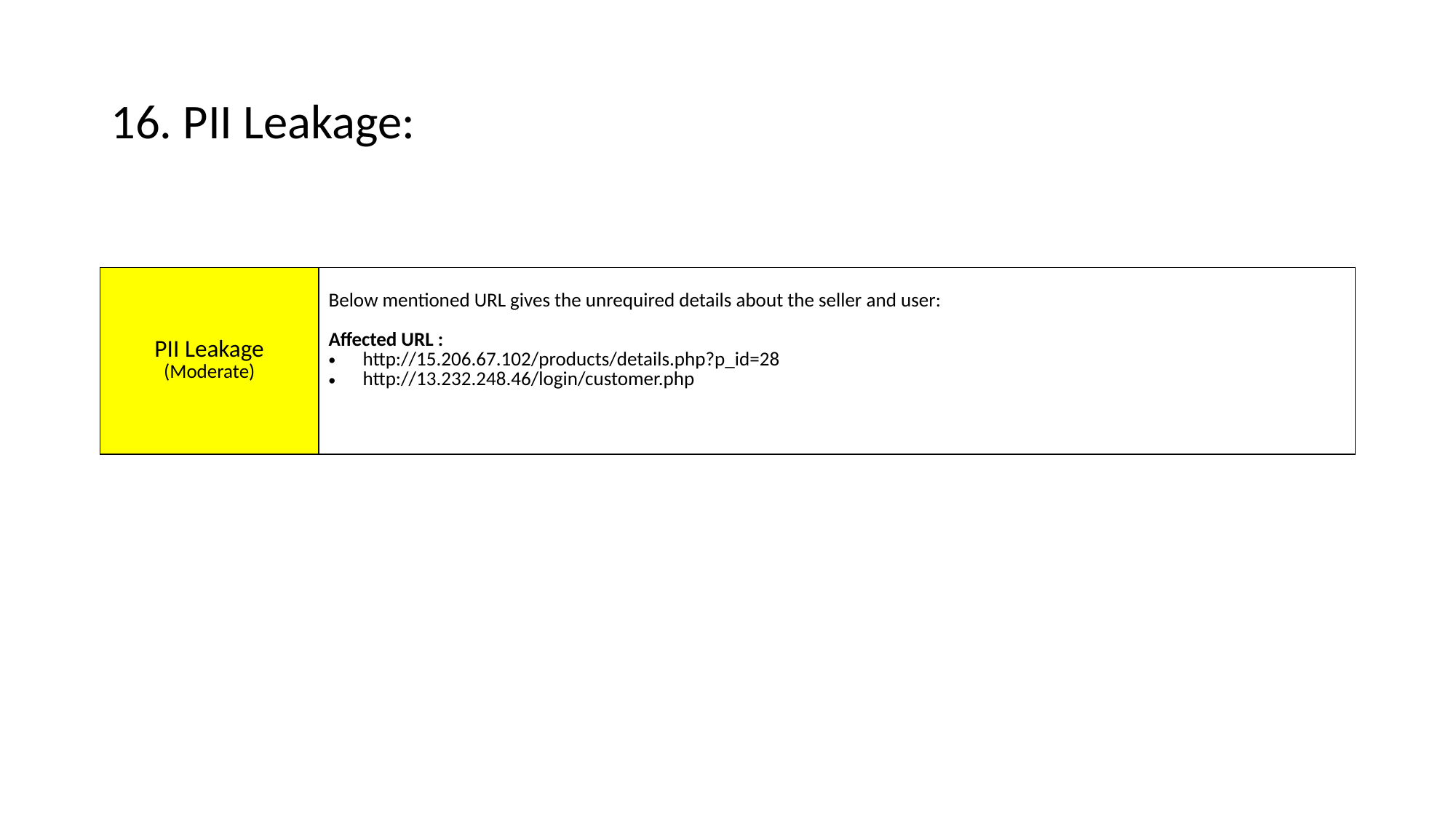

# 16. PII Leakage:
|  |  |
| --- | --- |
| PII Leakage (Moderate) | Below mentioned URL gives the unrequired details about the seller and user: Affected URL : http://15.206.67.102/products/details.php?p\_id=28 http://13.232.248.46/login/customer.php |